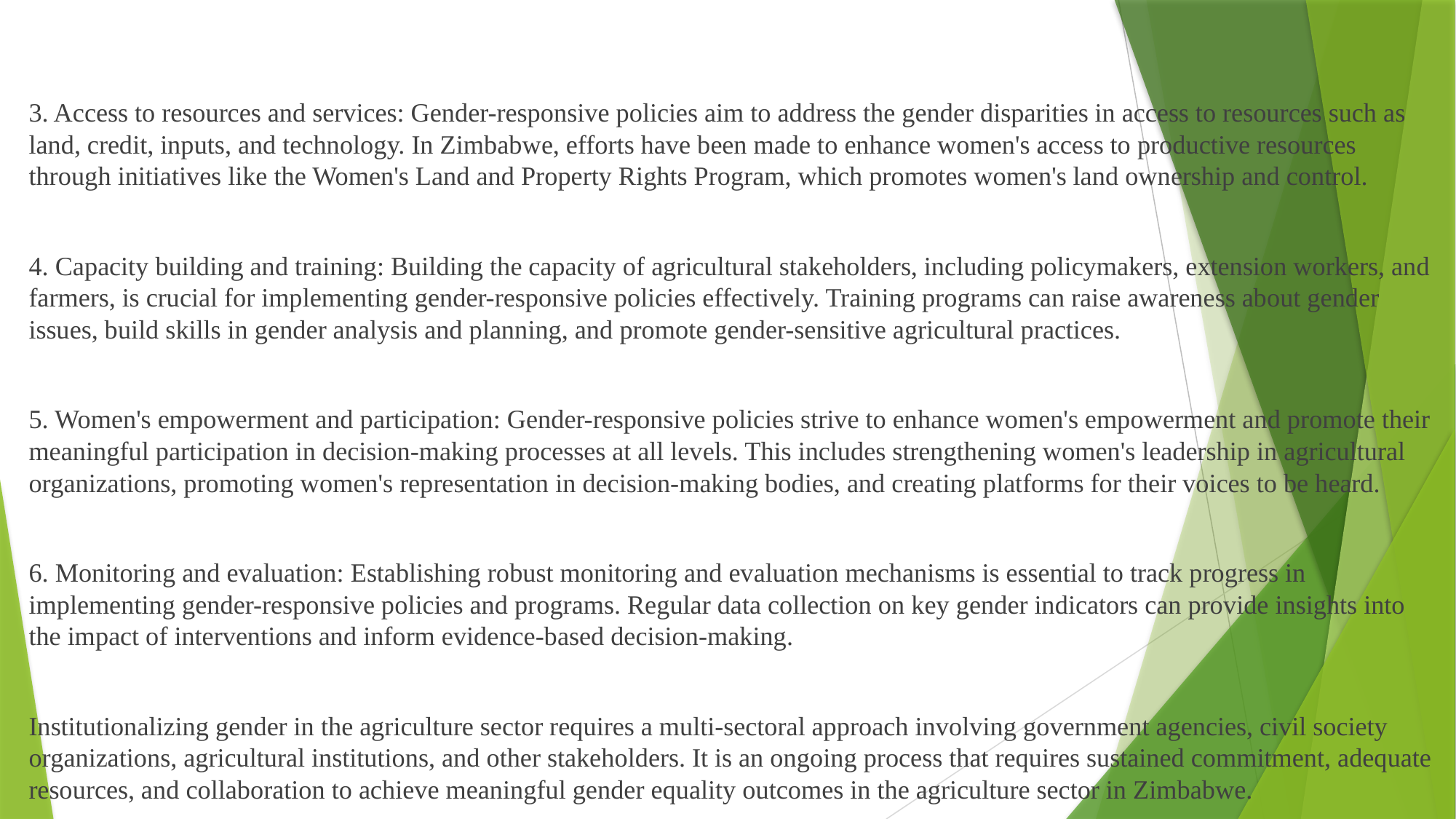

#
3. Access to resources and services: Gender-responsive policies aim to address the gender disparities in access to resources such as land, credit, inputs, and technology. In Zimbabwe, efforts have been made to enhance women's access to productive resources through initiatives like the Women's Land and Property Rights Program, which promotes women's land ownership and control.

4. Capacity building and training: Building the capacity of agricultural stakeholders, including policymakers, extension workers, and farmers, is crucial for implementing gender-responsive policies effectively. Training programs can raise awareness about gender issues, build skills in gender analysis and planning, and promote gender-sensitive agricultural practices.

5. Women's empowerment and participation: Gender-responsive policies strive to enhance women's empowerment and promote their meaningful participation in decision-making processes at all levels. This includes strengthening women's leadership in agricultural organizations, promoting women's representation in decision-making bodies, and creating platforms for their voices to be heard.

6. Monitoring and evaluation: Establishing robust monitoring and evaluation mechanisms is essential to track progress in implementing gender-responsive policies and programs. Regular data collection on key gender indicators can provide insights into the impact of interventions and inform evidence-based decision-making.

Institutionalizing gender in the agriculture sector requires a multi-sectoral approach involving government agencies, civil society organizations, agricultural institutions, and other stakeholders. It is an ongoing process that requires sustained commitment, adequate resources, and collaboration to achieve meaningful gender equality outcomes in the agriculture sector in Zimbabwe.